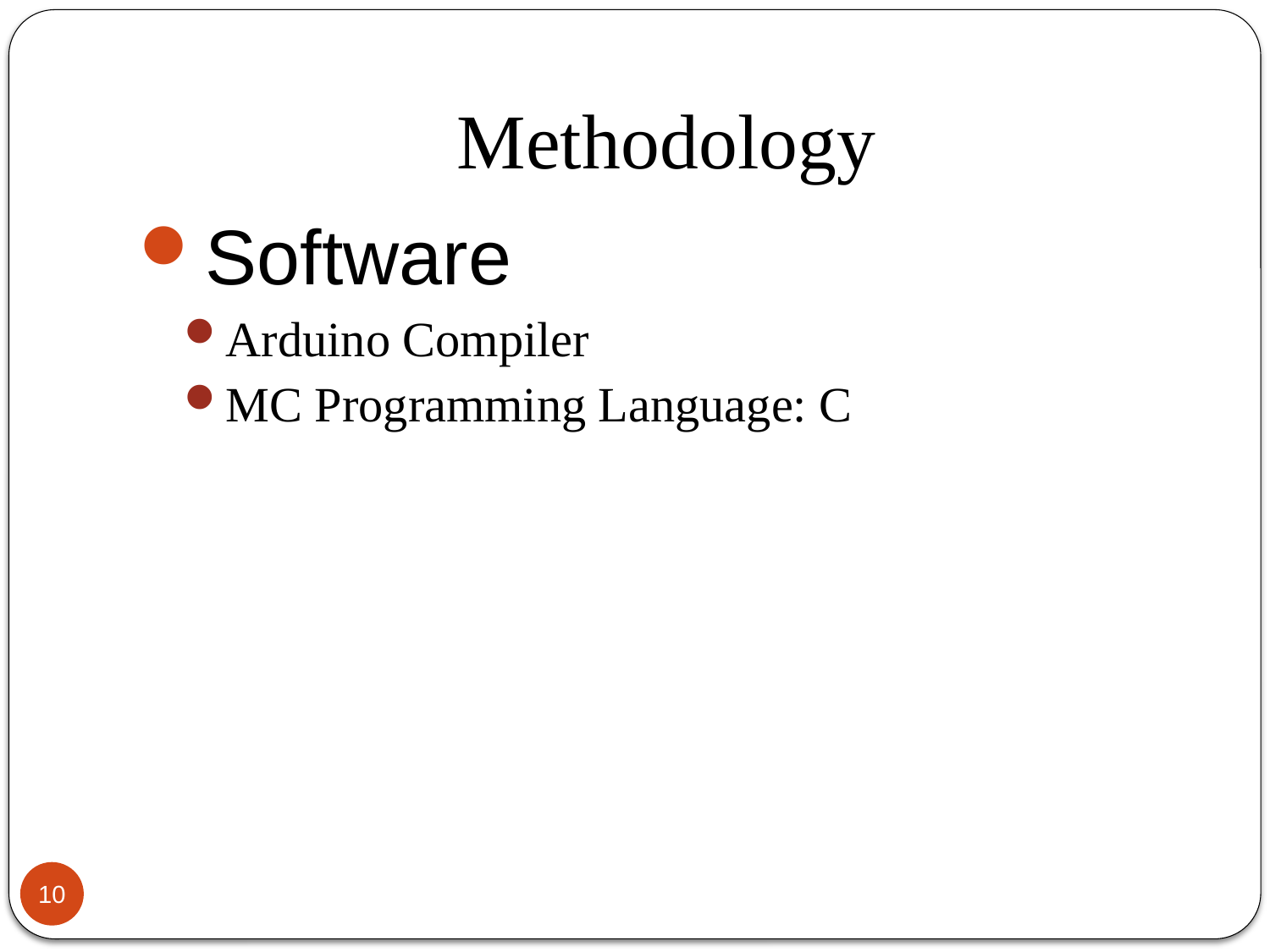

# Methodology
Software
Arduino Compiler
MC Programming Language: C

10